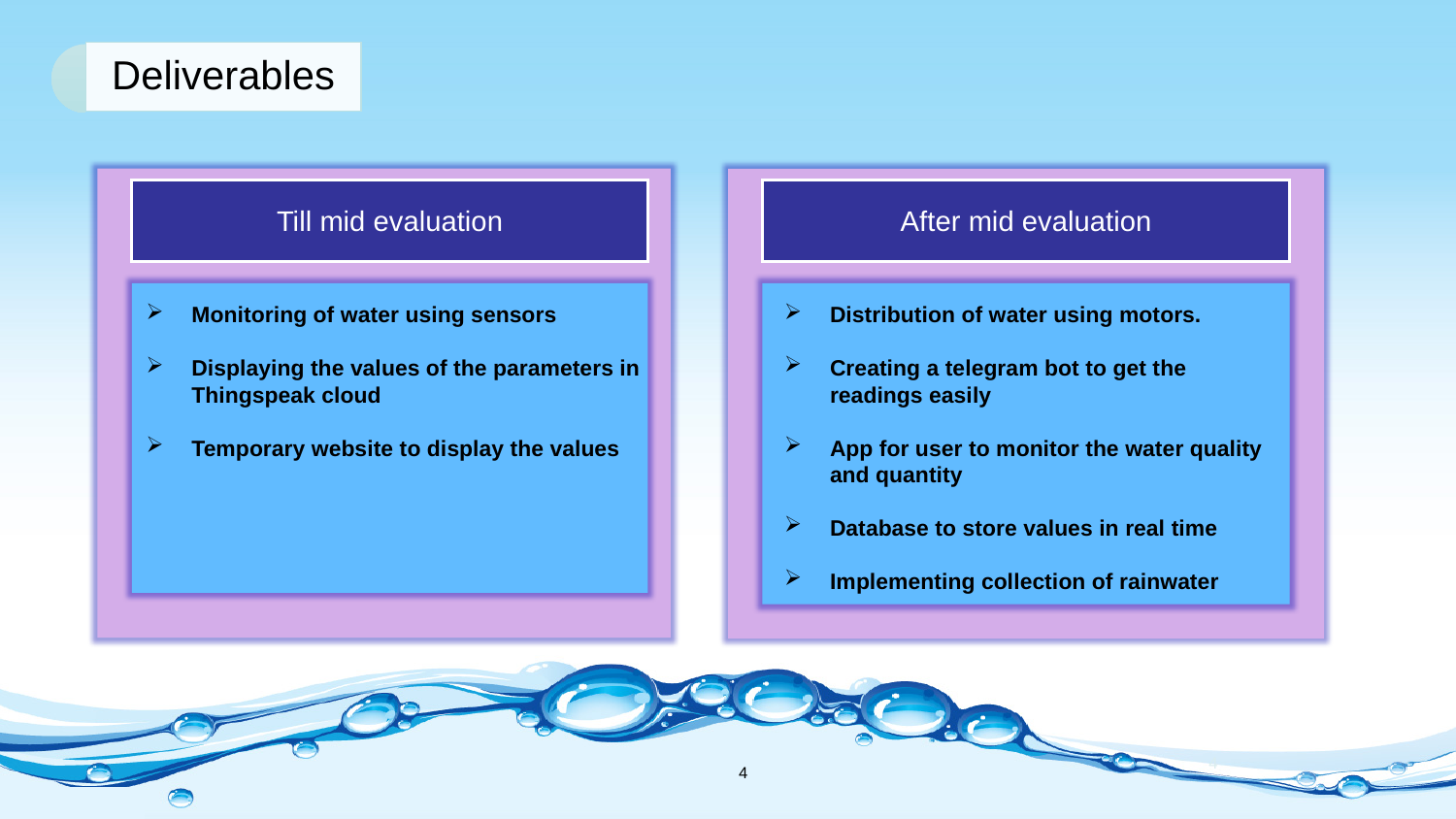

Deliverables

Till mid evaluation
After mid evaluation

Monitoring of water using sensors

Displaying the values of the parameters in Thingspeak cloud

Temporary website to display the values

Distribution of water using motors.

Creating a telegram bot to get the readings easily

App for user to monitor the water quality and quantity

Database to store values in real time

Implementing collection of rainwater

4
4